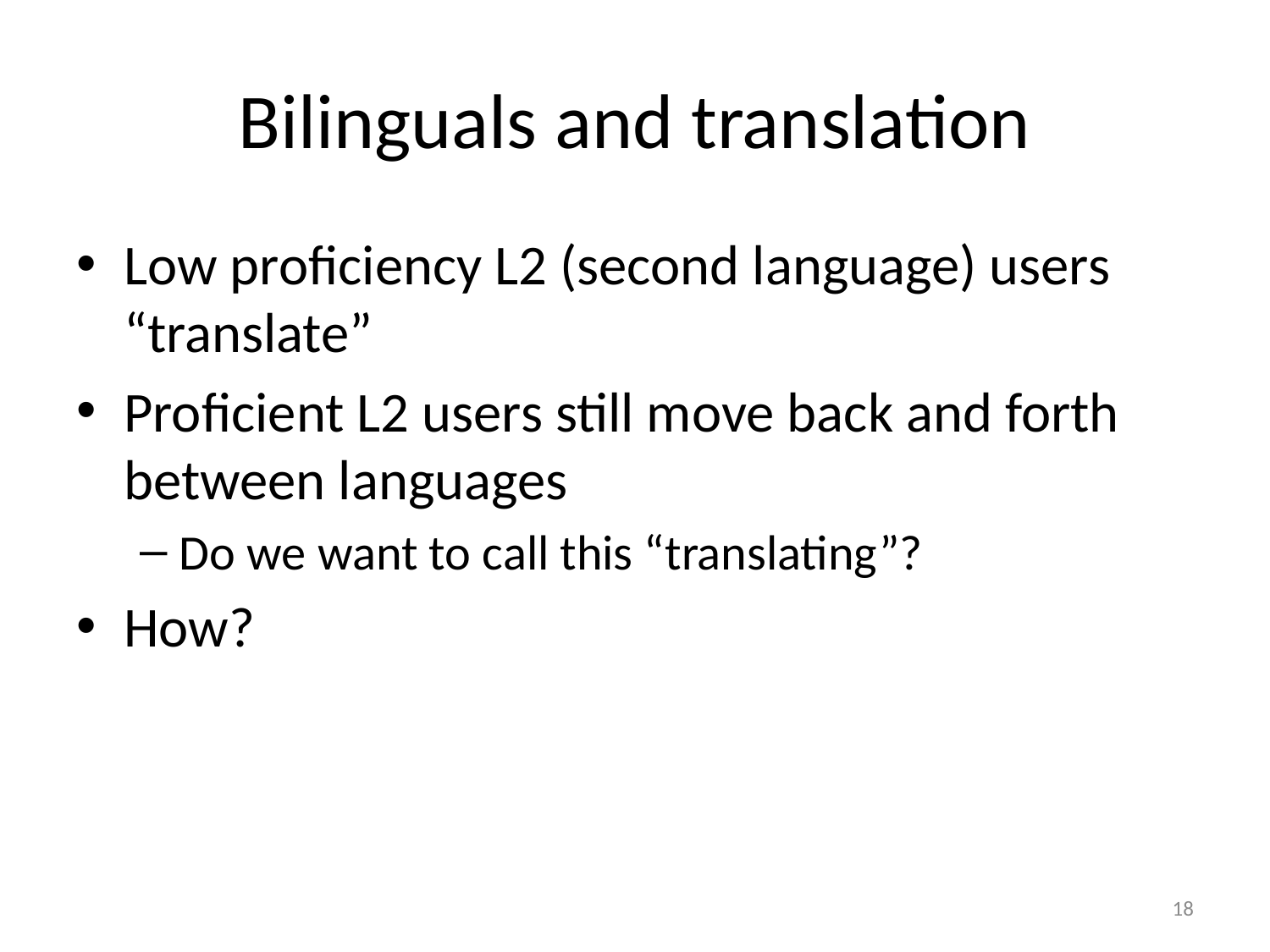

# Bilinguals and translation
Low proficiency L2 (second language) users “translate”
Proficient L2 users still move back and forth between languages
Do we want to call this “translating”?
How?

18